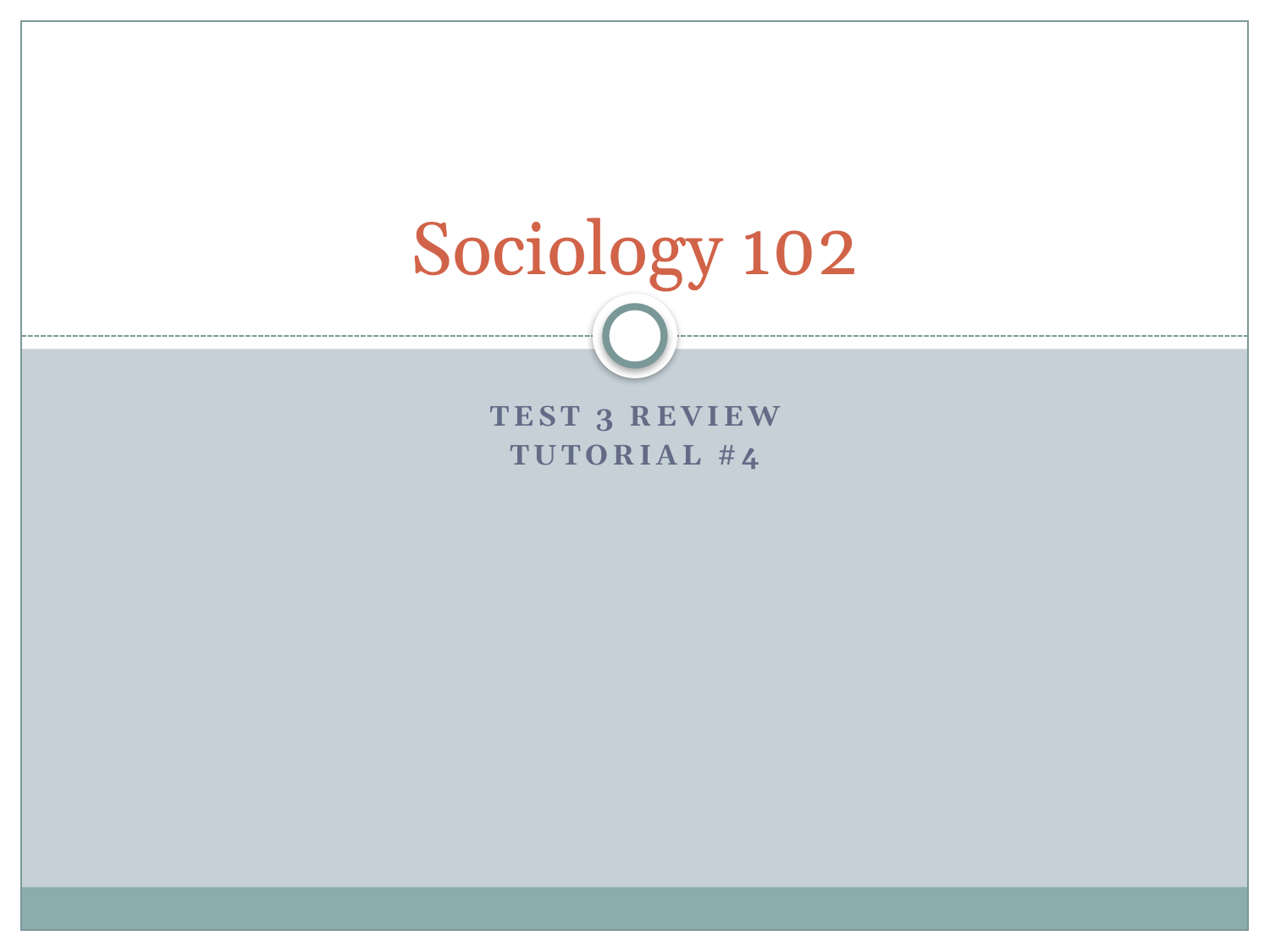

# Sociology 102
Test 3 Review
Tutorial #4